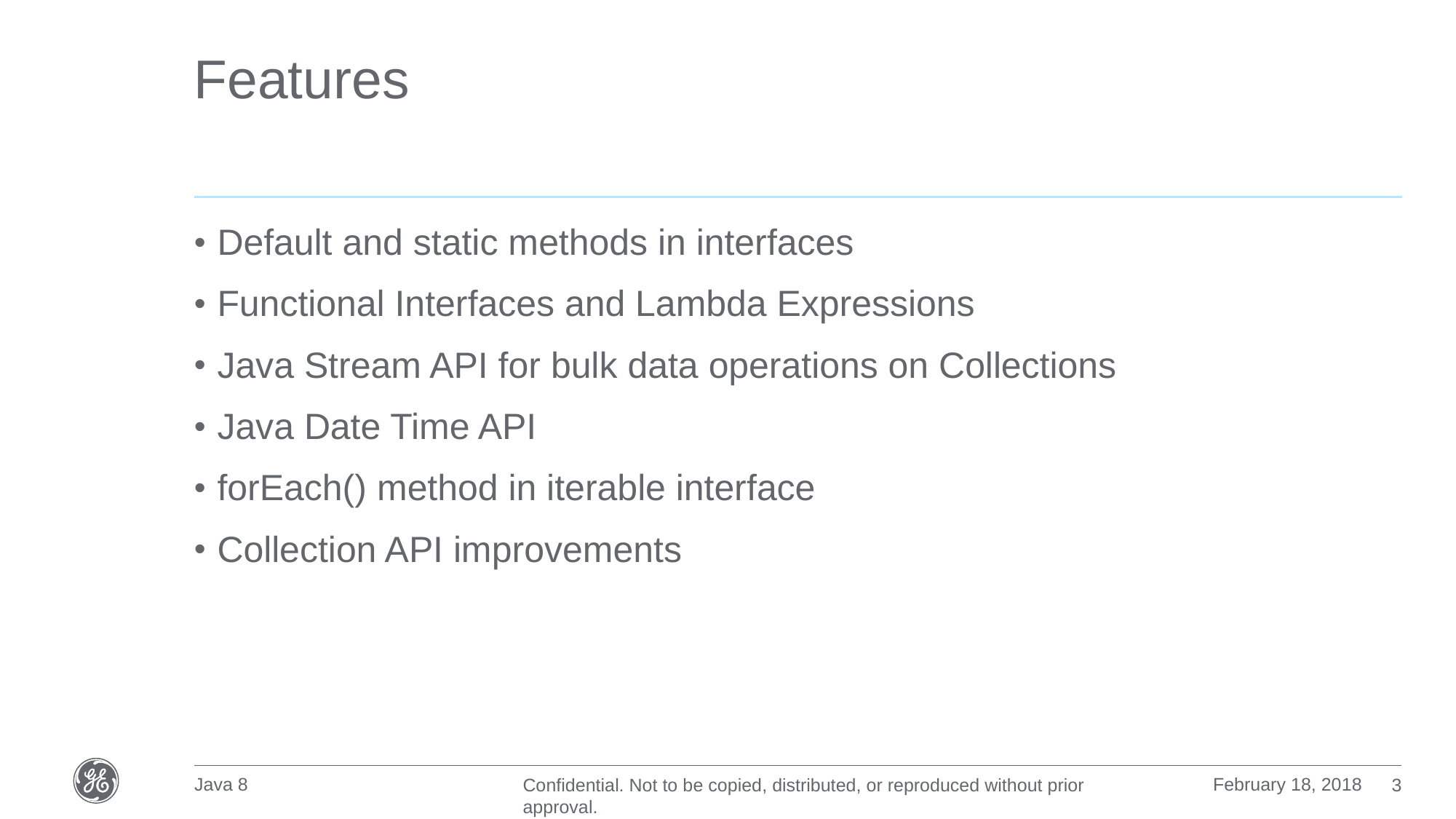

# Features
Default and static methods in interfaces
Functional Interfaces and Lambda Expressions
Java Stream API for bulk data operations on Collections
Java Date Time API
forEach() method in iterable interface
Collection API improvements

February 18, 2018
Java 8
3